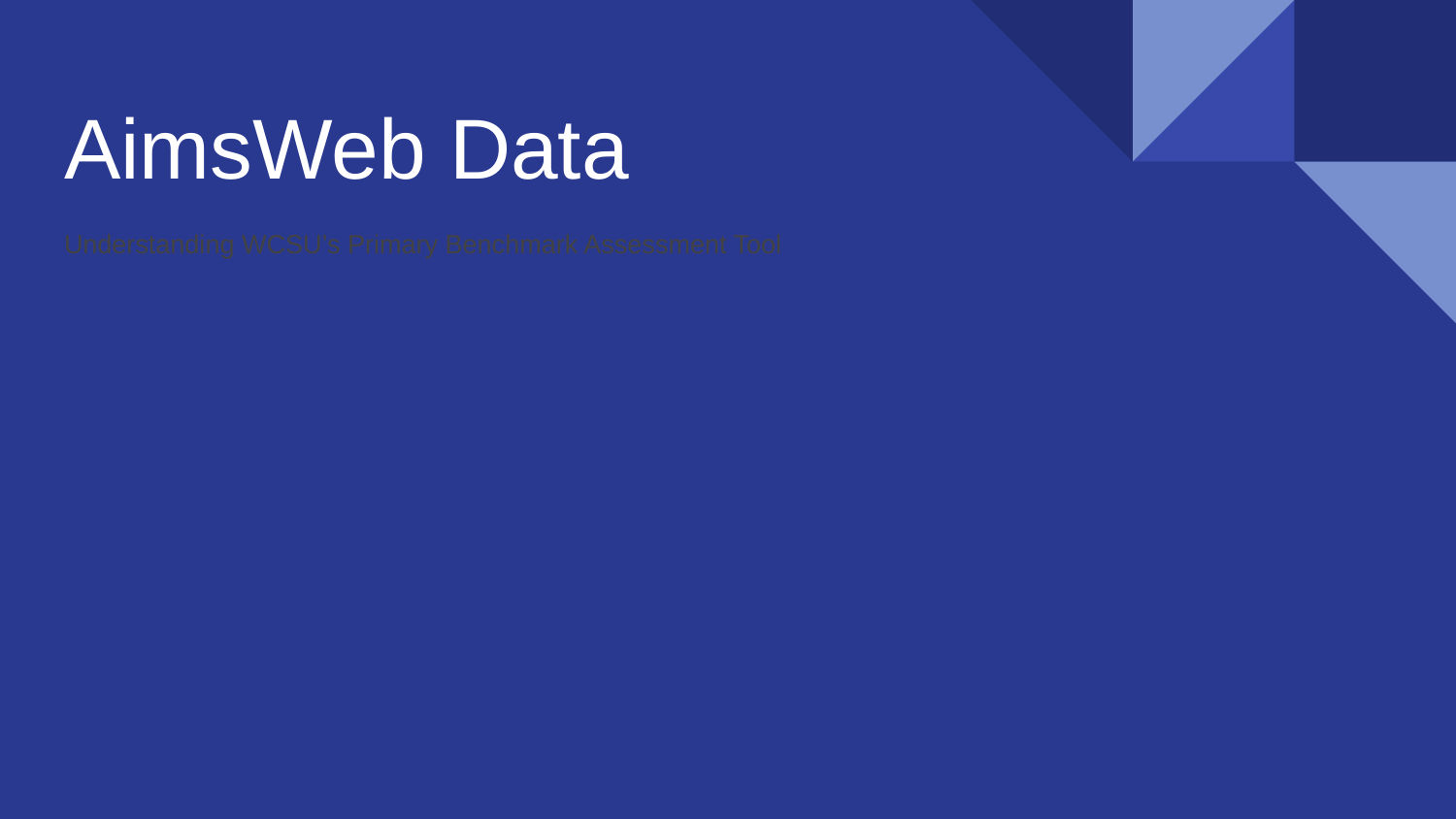

# AimsWeb Data
Understanding WCSU’s Primary Benchmark Assessment Tool